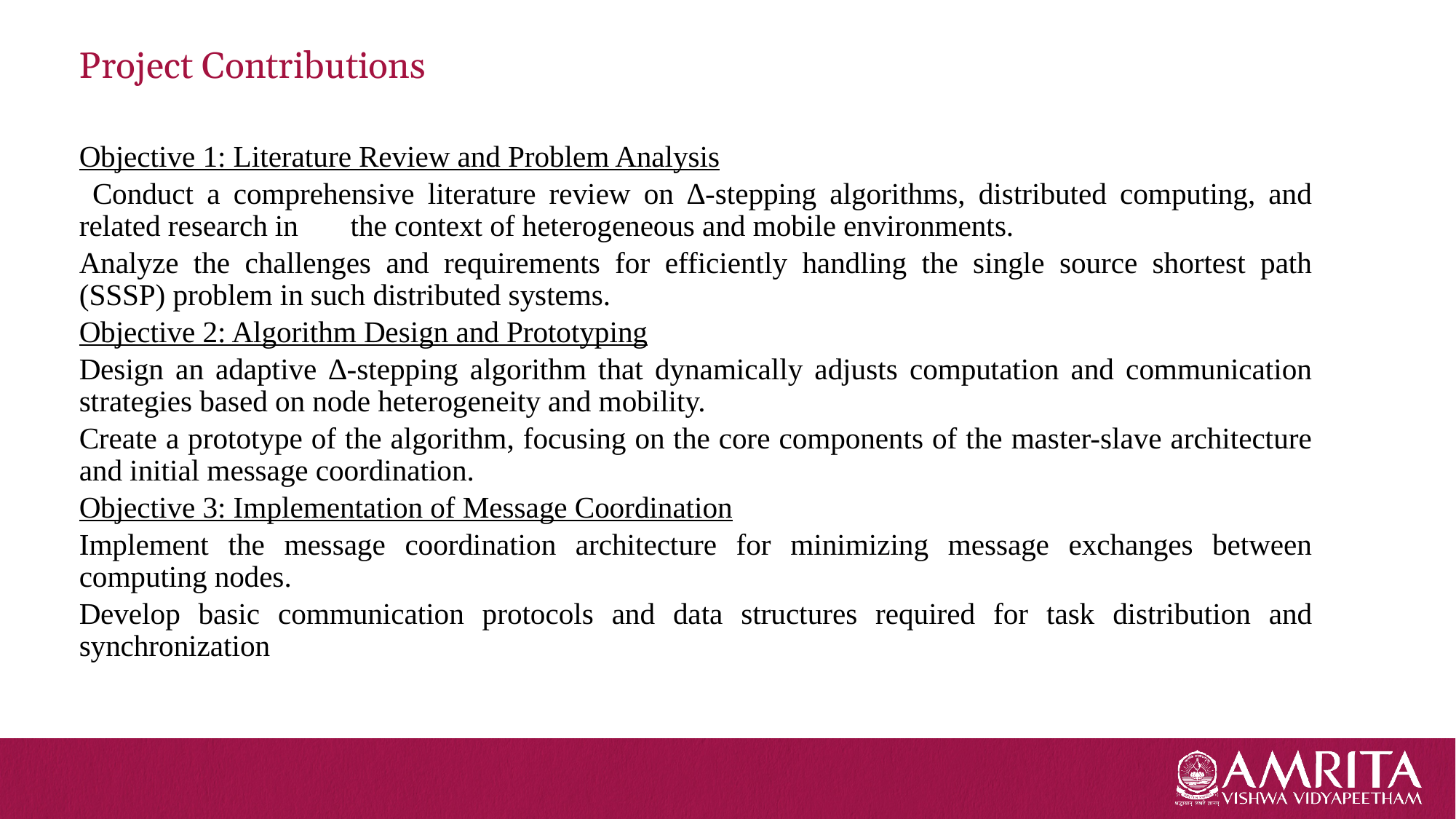

# Project Contributions
Objective 1: Literature Review and Problem Analysis
 Conduct a comprehensive literature review on ∆-stepping algorithms, distributed computing, and related research in       the context of heterogeneous and mobile environments.
Analyze the challenges and requirements for efficiently handling the single source shortest path (SSSP) problem in such distributed systems.
Objective 2: Algorithm Design and Prototyping
Design an adaptive ∆-stepping algorithm that dynamically adjusts computation and communication strategies based on node heterogeneity and mobility.
Create a prototype of the algorithm, focusing on the core components of the master-slave architecture and initial message coordination.
Objective 3: Implementation of Message Coordination
Implement the message coordination architecture for minimizing message exchanges between computing nodes.
Develop basic communication protocols and data structures required for task distribution and synchronization